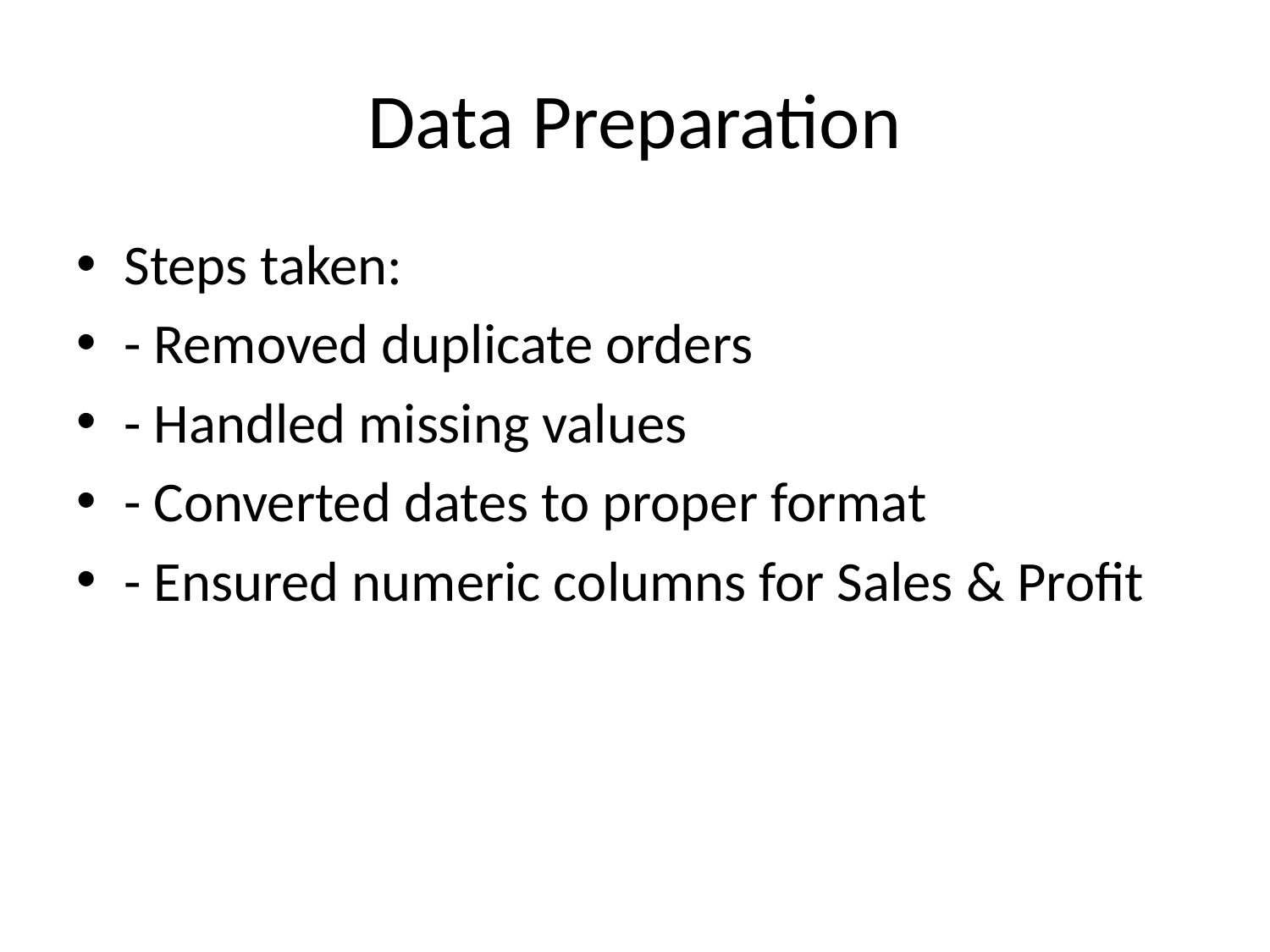

# Data Preparation
Steps taken:
- Removed duplicate orders
- Handled missing values
- Converted dates to proper format
- Ensured numeric columns for Sales & Profit